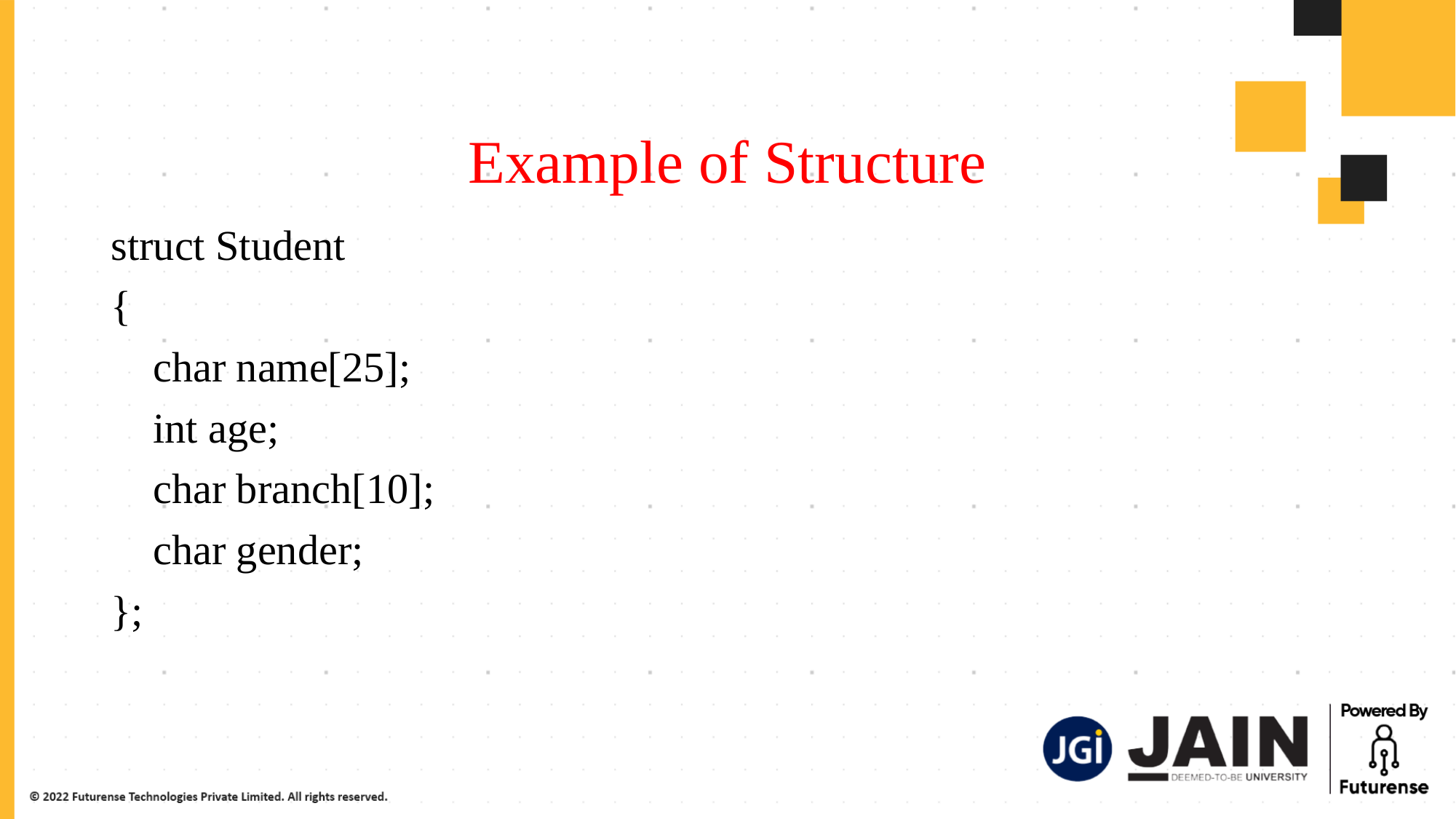

# Example of Structure
struct Student
{
    char name[25];
    int age;
    char branch[10];
    char gender;
};